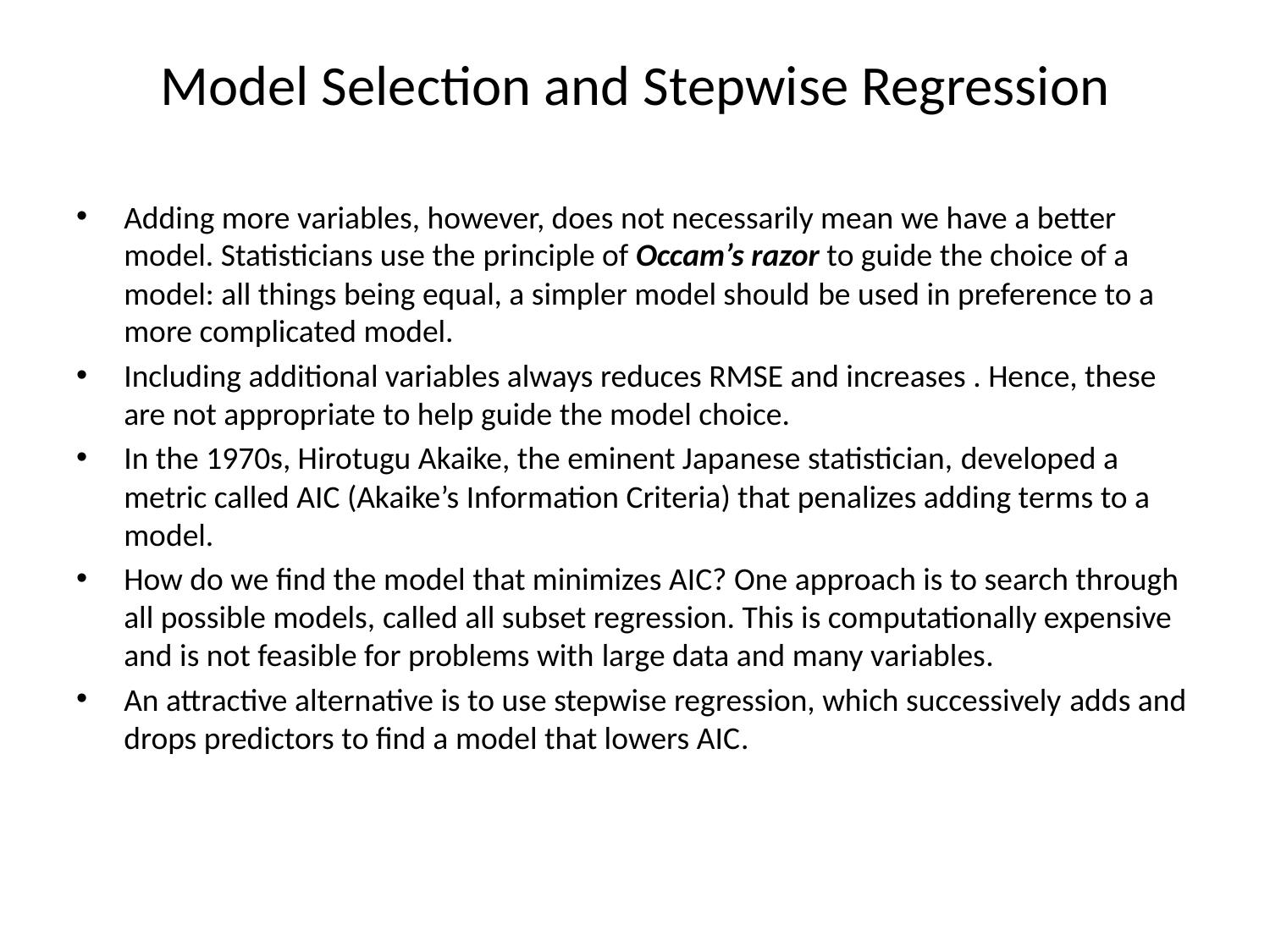

# Model Selection and Stepwise Regression
Adding more variables, however, does not necessarily mean we have a better model. Statisticians use the principle of Occam’s razor to guide the choice of a model: all things being equal, a simpler model should be used in preference to a more complicated model.
Including additional variables always reduces RMSE and increases . Hence, these are not appropriate to help guide the model choice.
In the 1970s, Hirotugu Akaike, the eminent Japanese statistician, developed a metric called AIC (Akaike’s Information Criteria) that penalizes adding terms to a model.
How do we find the model that minimizes AIC? One approach is to search through all possible models, called all subset regression. This is computationally expensive and is not feasible for problems with large data and many variables.
An attractive alternative is to use stepwise regression, which successively adds and drops predictors to find a model that lowers AIC.